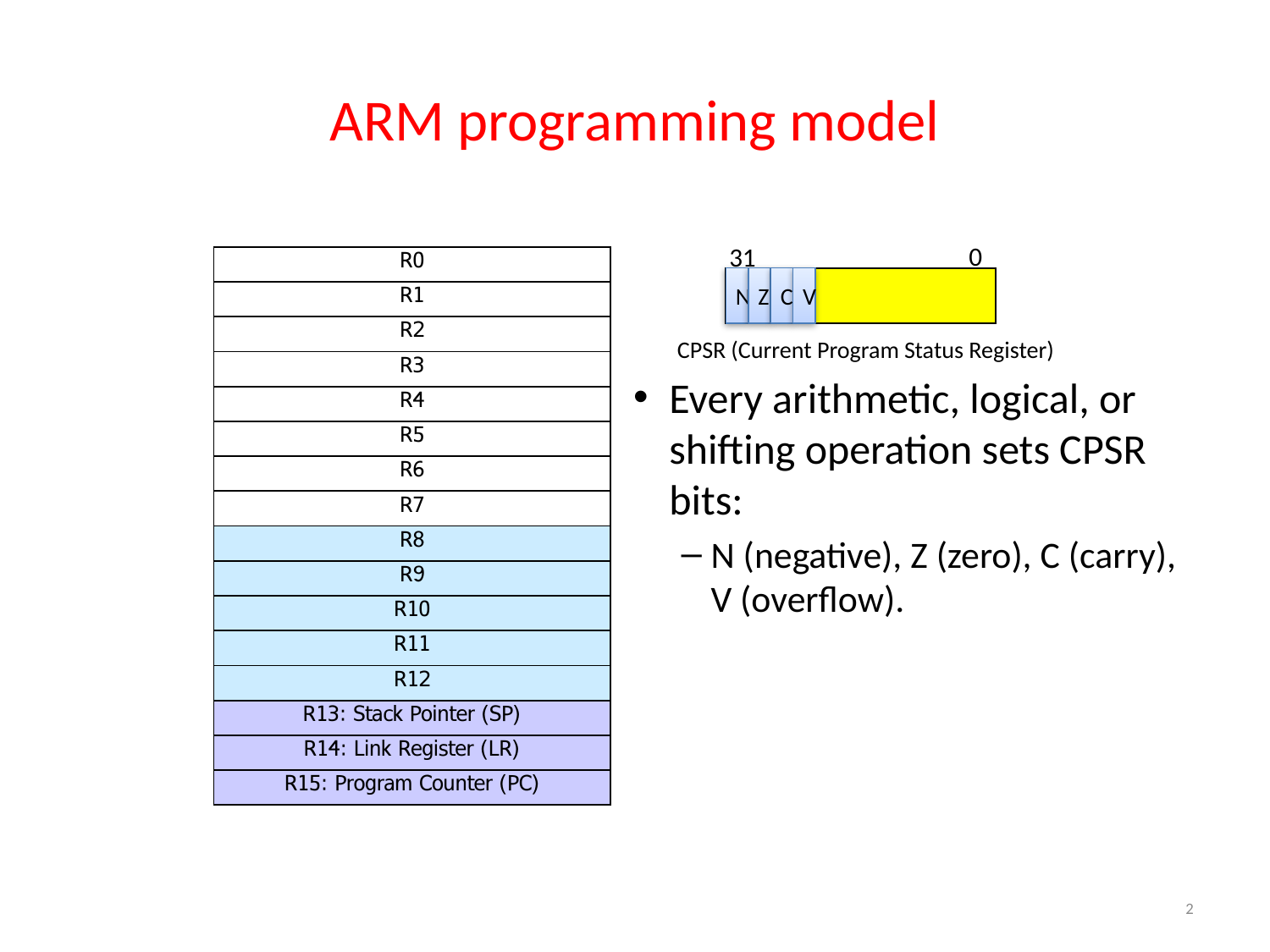

# ARM programming model
0
31
| R0 |
| --- |
| R1 |
| R2 |
| R3 |
| R4 |
| R5 |
| R6 |
| R7 |
| R8 |
| R9 |
| R10 |
| R11 |
| R12 |
| R13: Stack Pointer (SP) |
| R14: Link Register (LR) |
| R15: Program Counter (PC) |
V
C
Z

N
CPSR (Current Program Status Register)
Every arithmetic, logical, or shifting operation sets CPSR bits:
N (negative), Z (zero), C (carry), V (overflow).
2